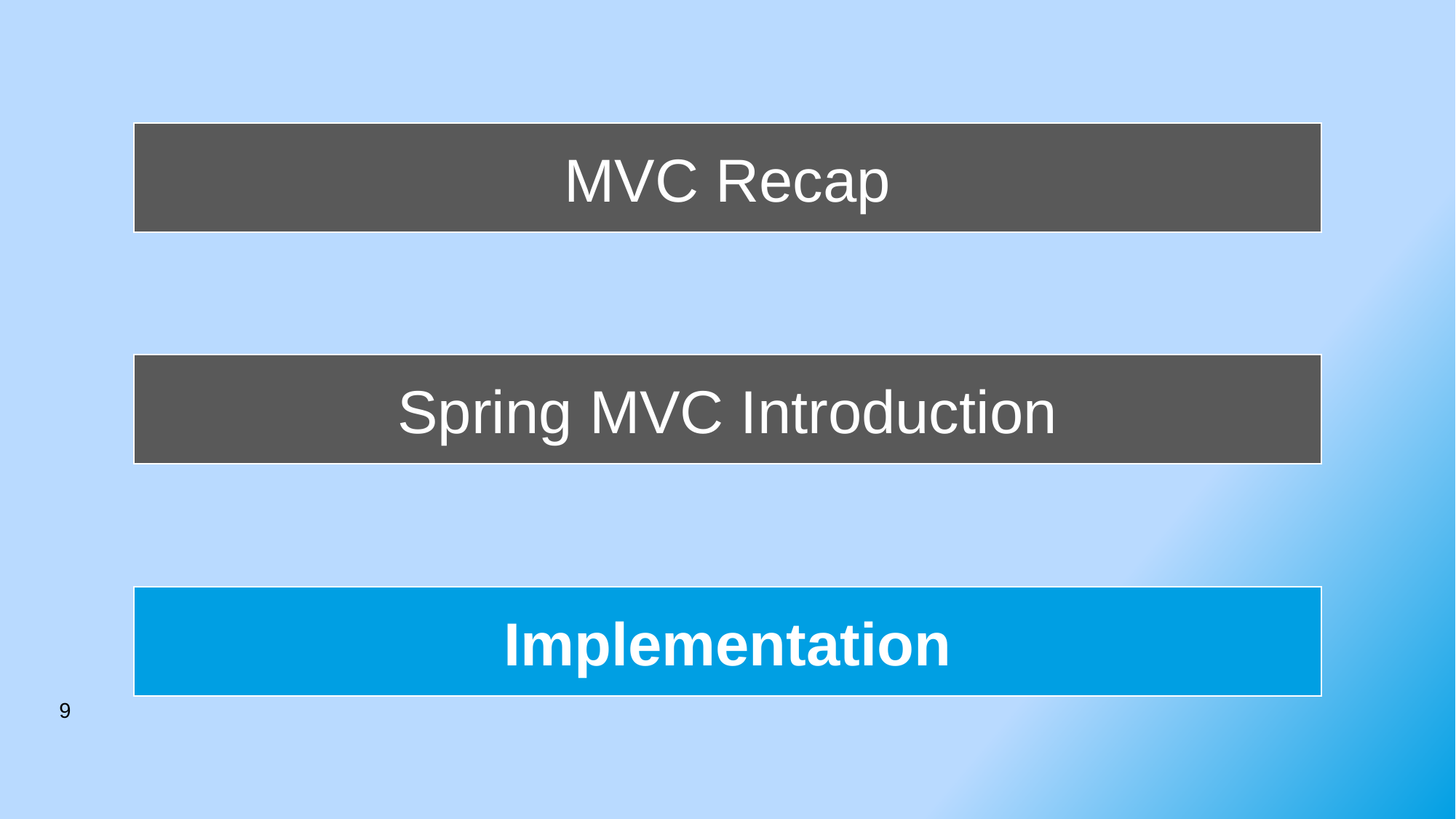

MVC Recap
Spring MVC Introduction
Implementation
9